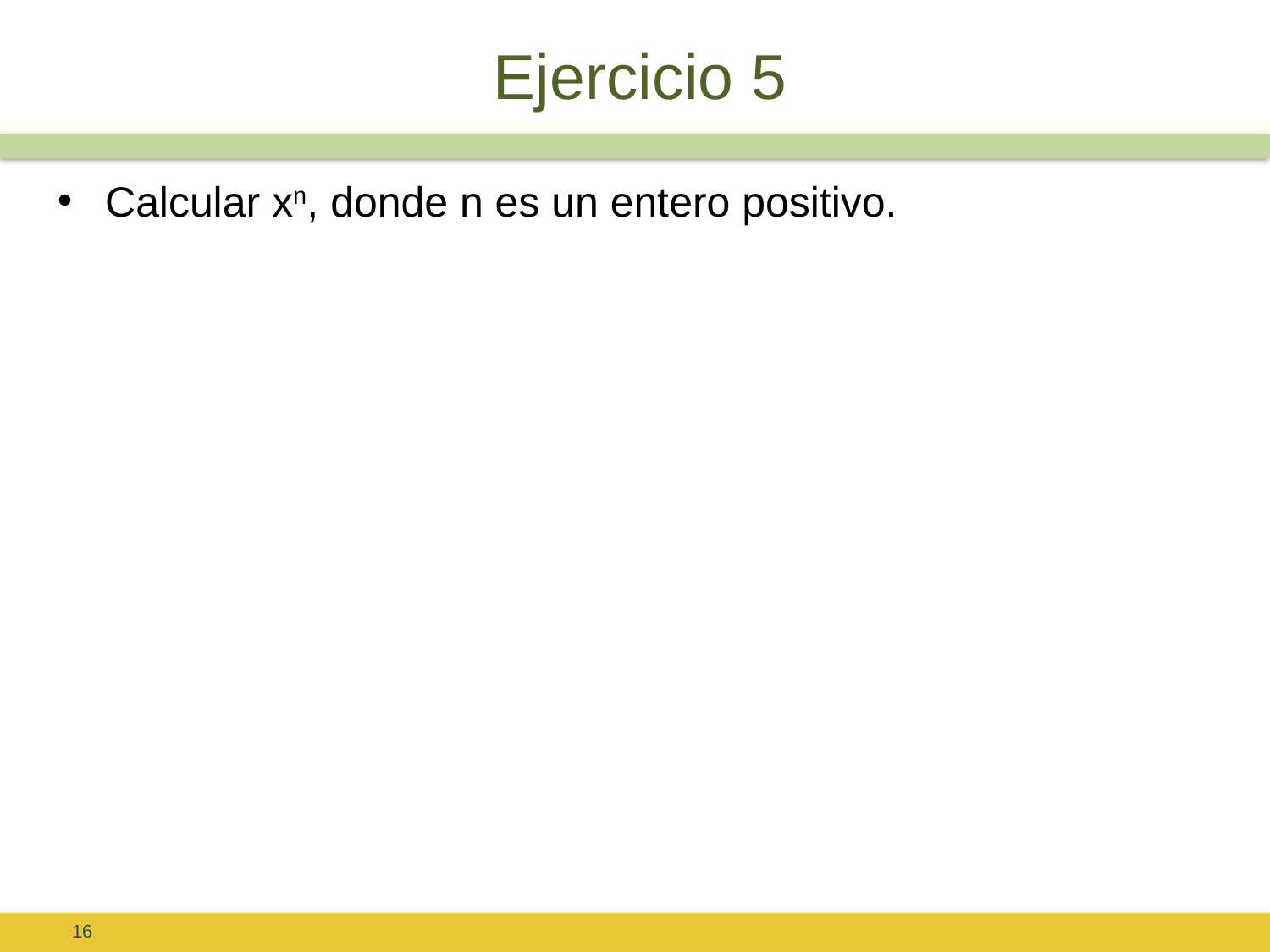

# Ejercicio 5
Calcular xn, donde n es un entero positivo.